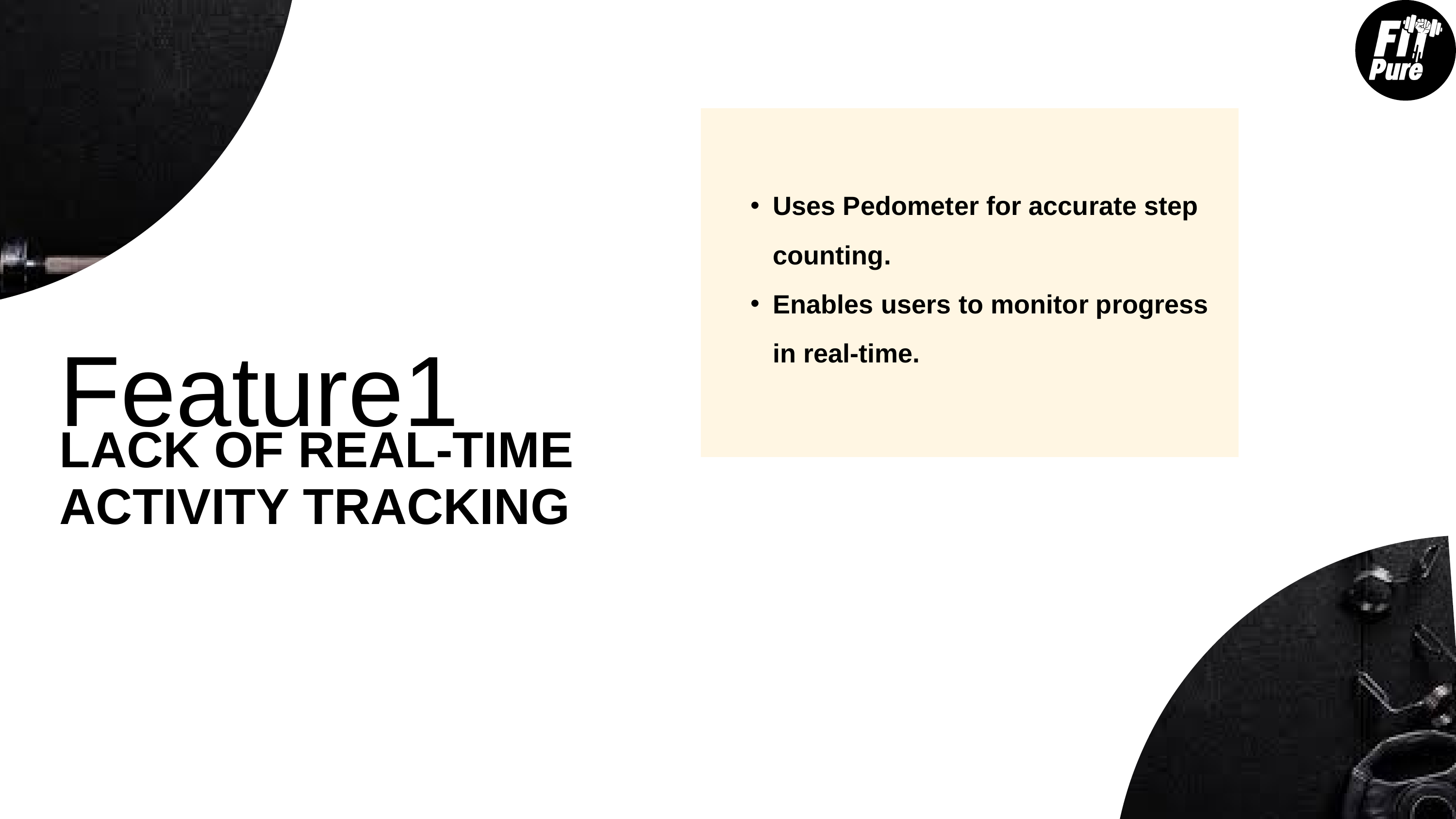

Uses Pedometer for accurate step counting.
Enables users to monitor progress in real-time.

Feature1
LACK OF REAL-TIME ACTIVITY TRACKING